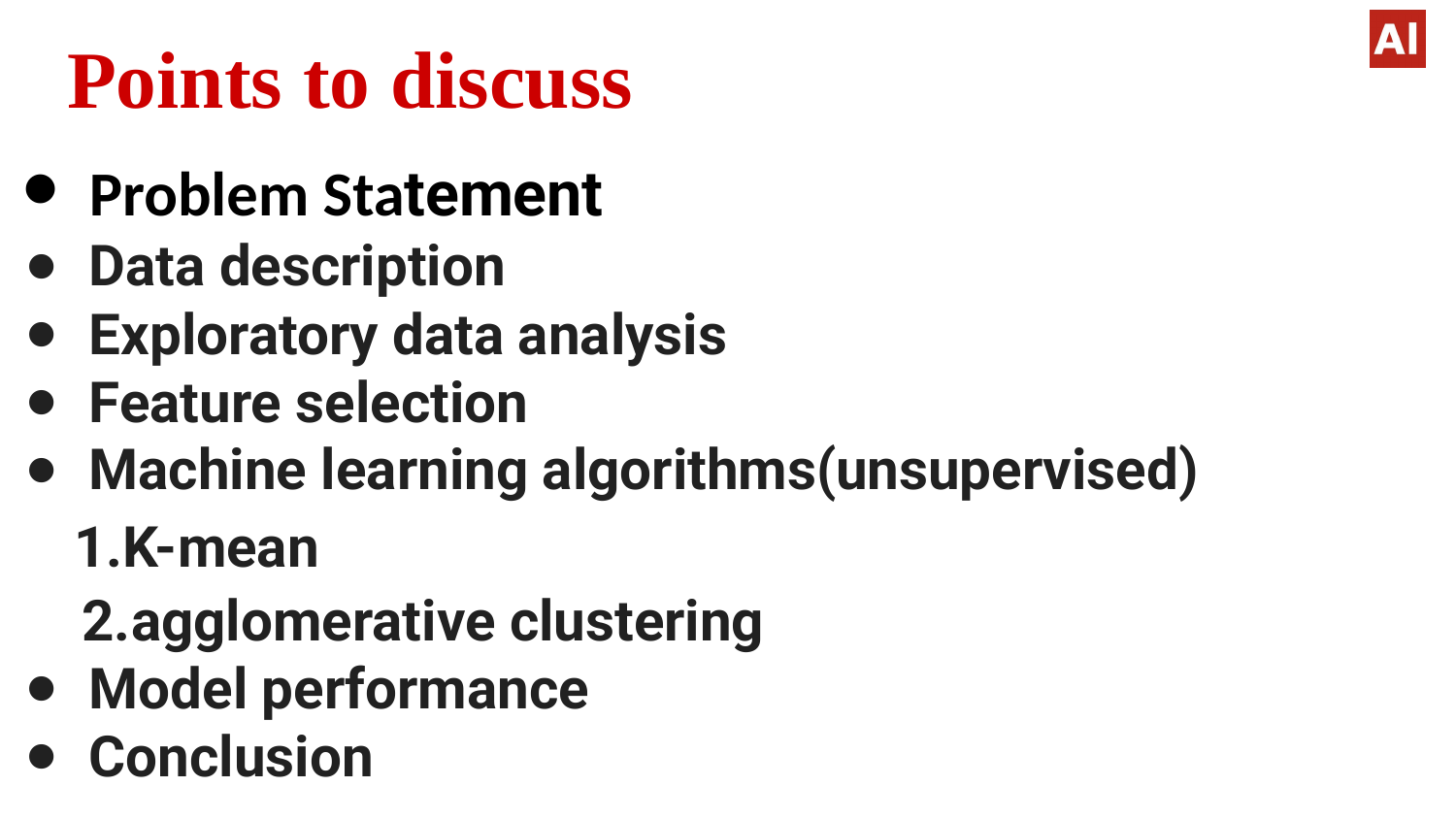

# Points to discuss
Problem Statement
Data description
Exploratory data analysis
Feature selection
Machine learning algorithms(unsupervised)
K-mean
agglomerative clustering
Model performance
Conclusion